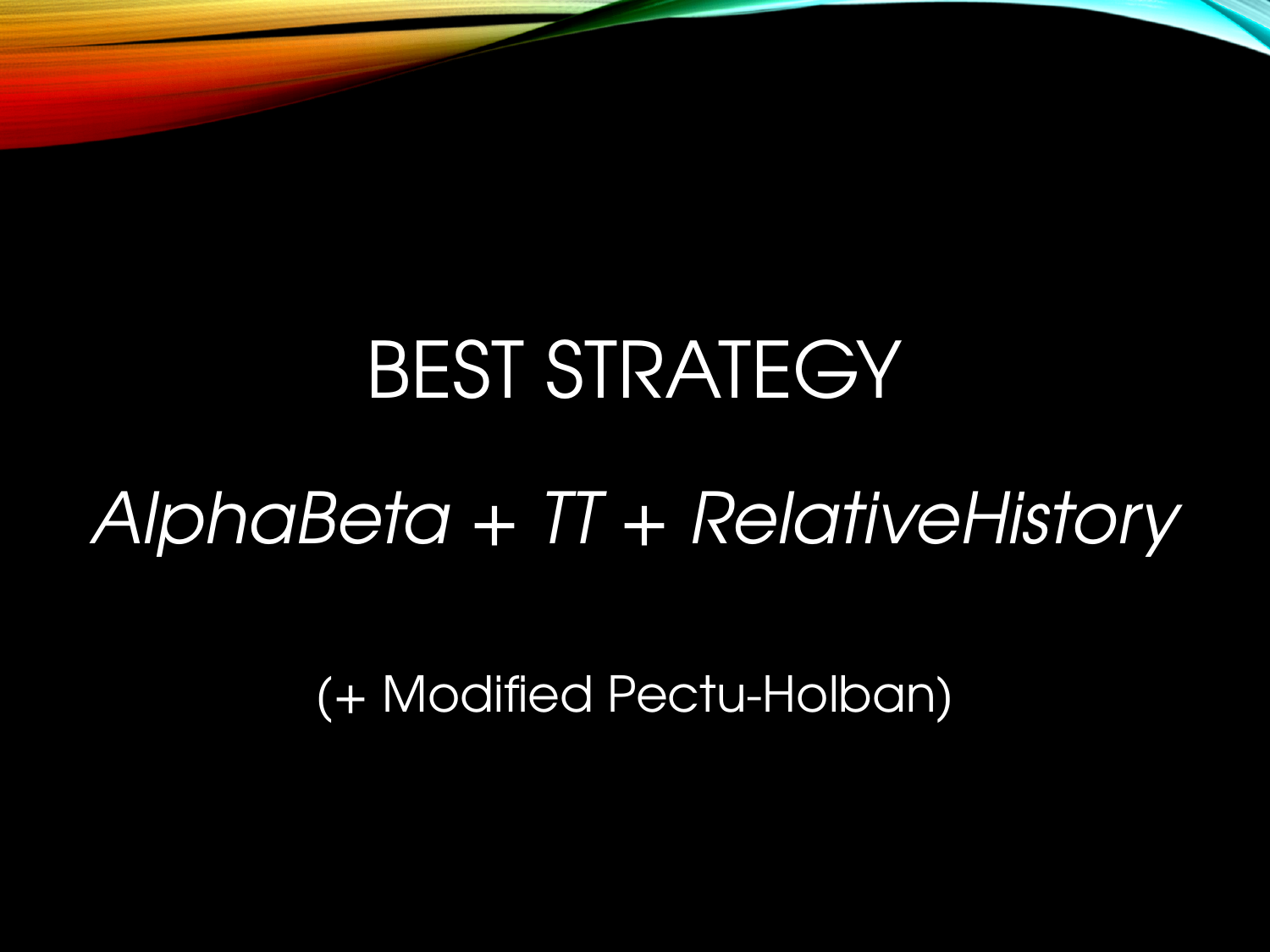

BEST STRATEGY
AlphaBeta + TT + RelativeHistory

(+ Modified Pectu-Holban)